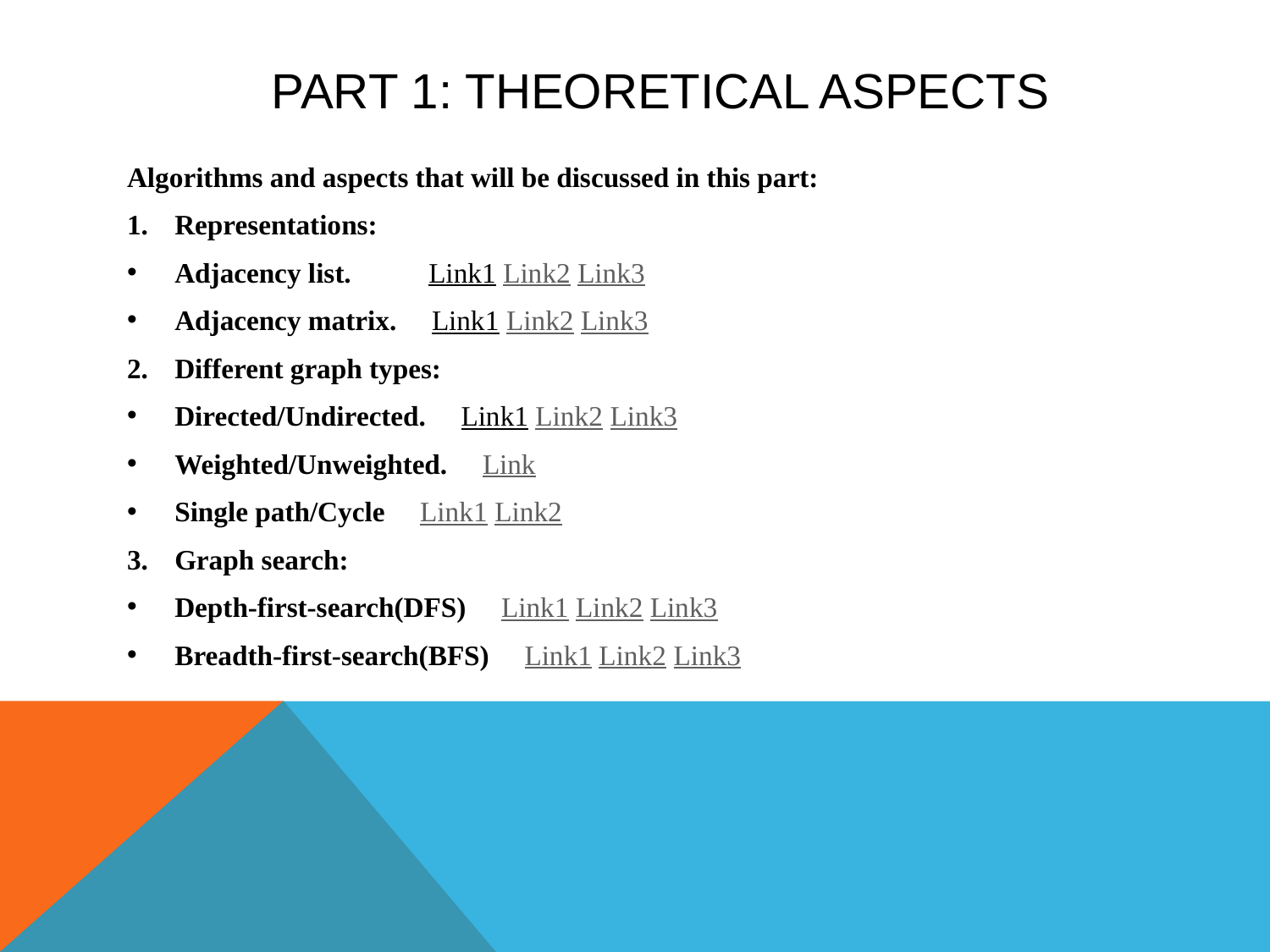

# Part 1: Theoretical Aspects
Algorithms and aspects that will be discussed in this part:
Representations:
Adjacency list.	Link1 Link2 Link3
Adjacency matrix.     Link1 Link2 Link3
Different graph types:
Directed/Undirected.     Link1 Link2 Link3
Weighted/Unweighted.     Link
Single path/Cycle     Link1 Link2
Graph search:
Depth-first-search(DFS)     Link1 Link2 Link3
Breadth-first-search(BFS)     Link1 Link2 Link3